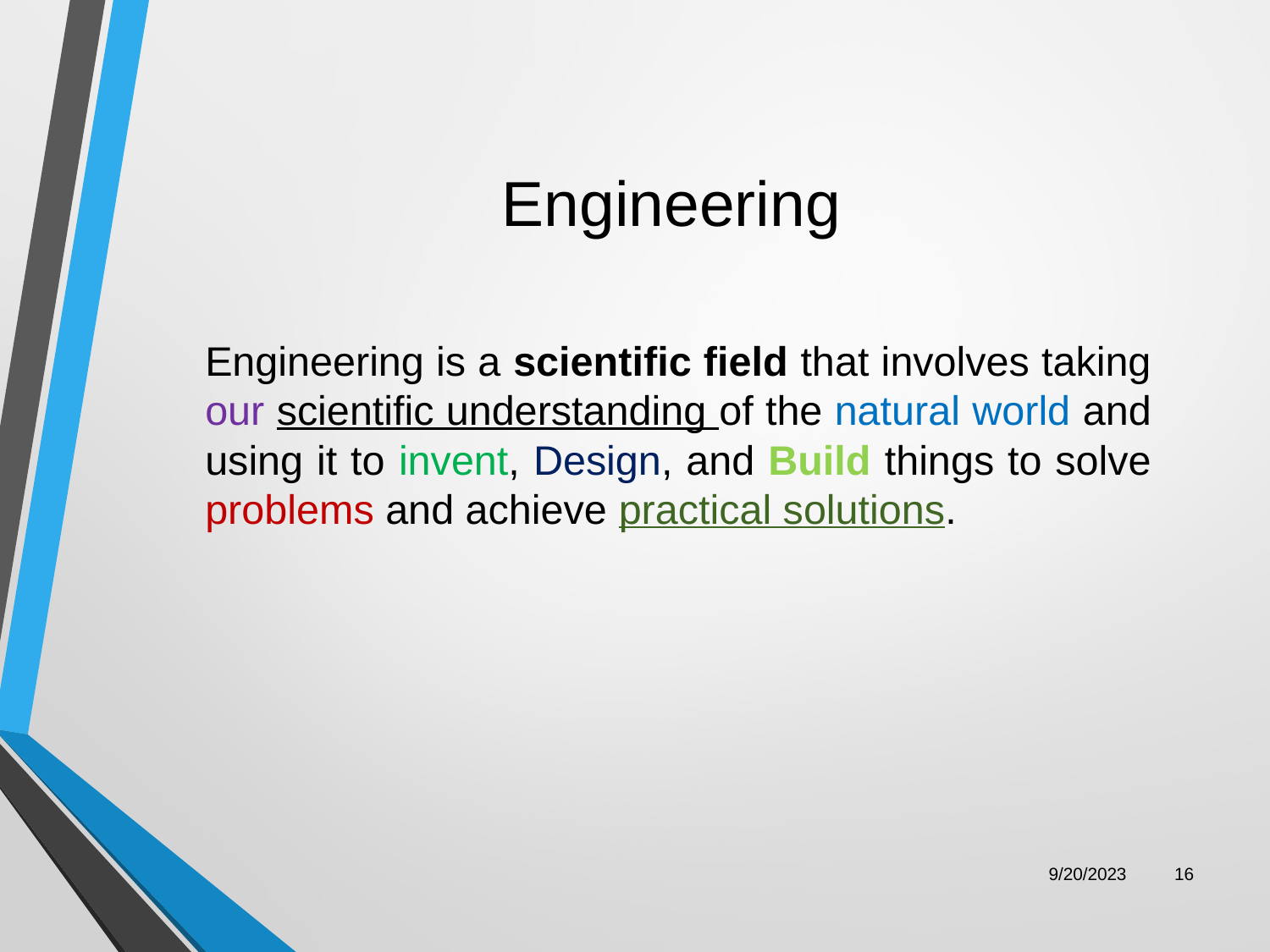

# Engineering
Engineering is a scientific field that involves taking our scientific understanding of the natural world and using it to invent, Design, and Build things to solve problems and achieve practical solutions.
9/20/2023
16